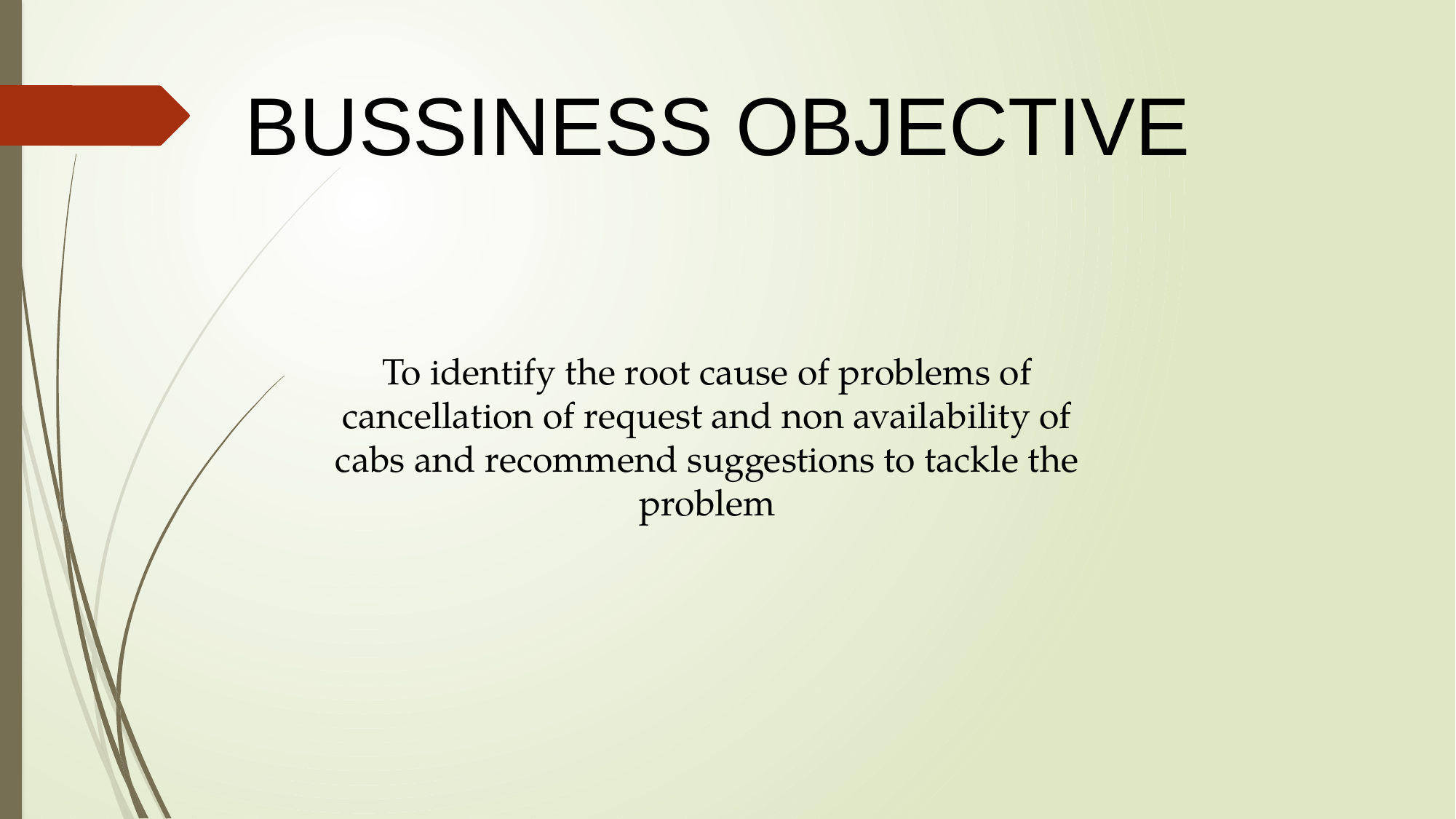

BUSSINESS OBJECTIVE
To identify the root cause of problems of
cancellation of request and non availability of
cabs and recommend suggestions to tackle the
problem